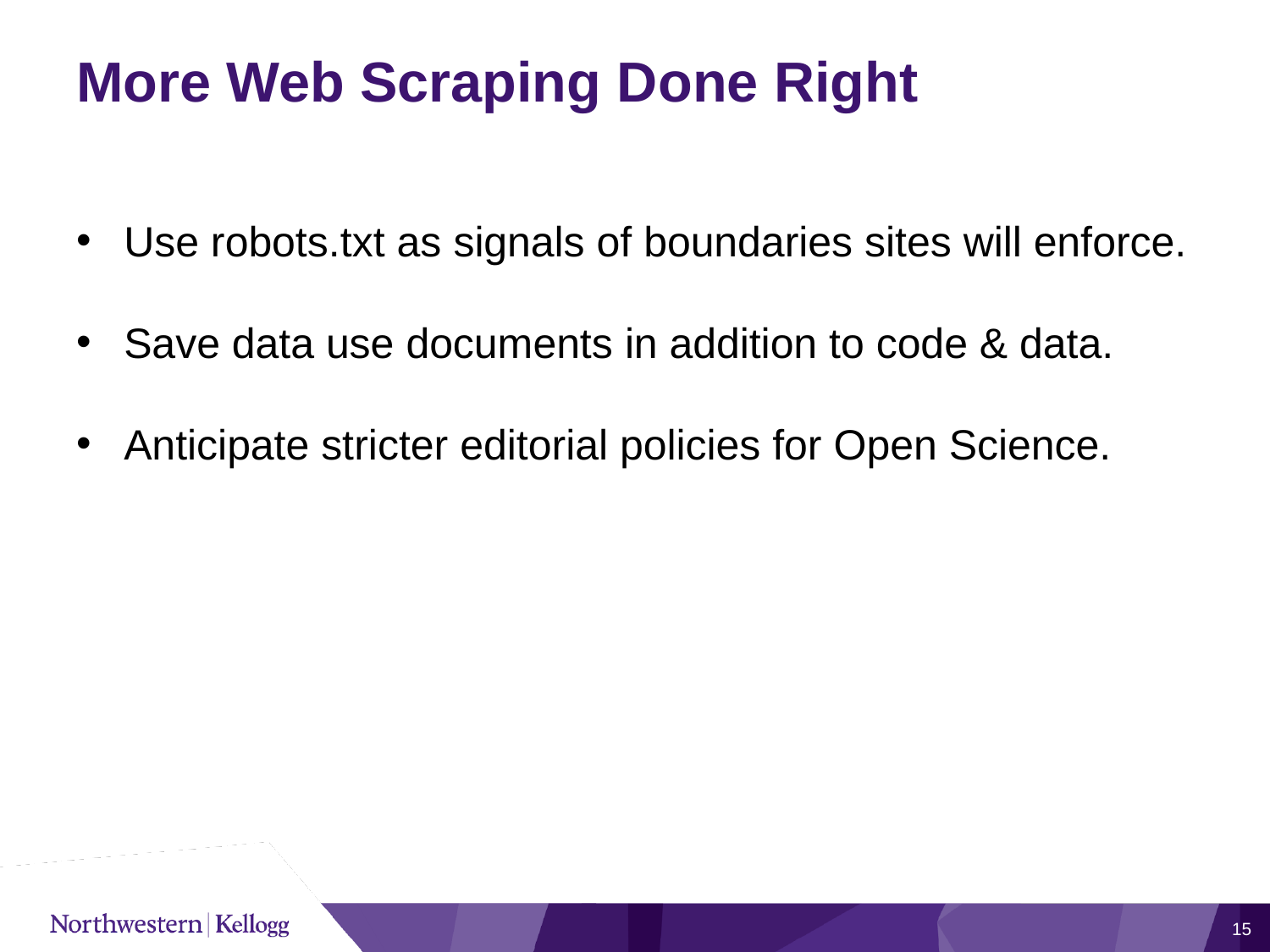

# More Web Scraping Done Right

Use robots.txt as signals of boundaries sites will enforce.

Save data use documents in addition to code & data.

Anticipate stricter editorial policies for Open Science.

15